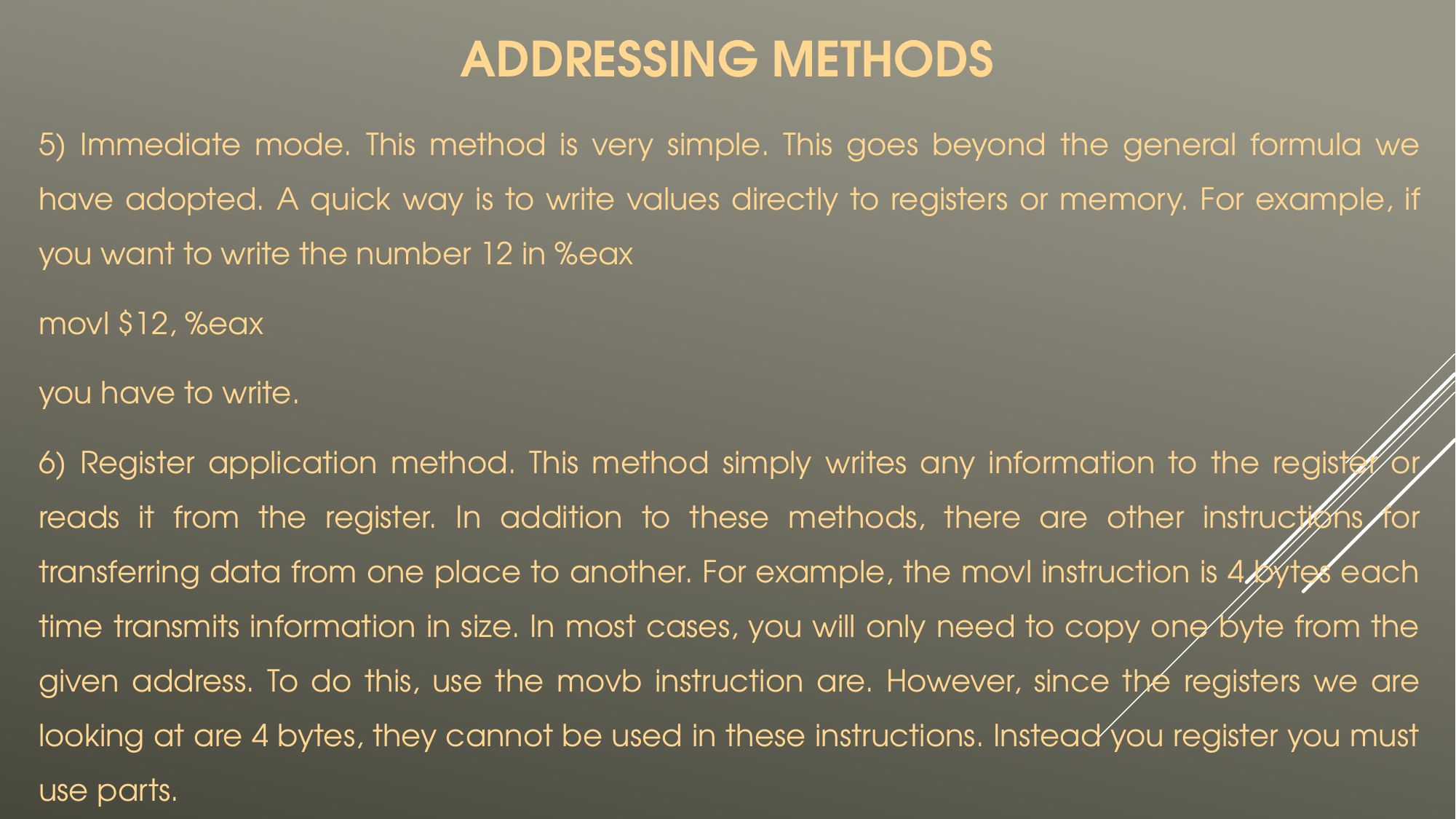

# Addressing methods
5) Immediate mode. This method is very simple. This goes beyond the general formula we have adopted. A quick way is to write values ​​directly to registers or memory. For example, if you want to write the number 12 in %eax
movl $12, %eax
you have to write.
6) Register application method. This method simply writes any information to the register or reads it from the register. In addition to these methods, there are other instructions for transferring data from one place to another. For example, the movl instruction is 4 bytes each time transmits information in size. In most cases, you will only need to copy one byte from the given address. To do this, use the movb instruction are. However, since the registers we are looking at are 4 bytes, they cannot be used in these instructions. Instead you register you must use parts.